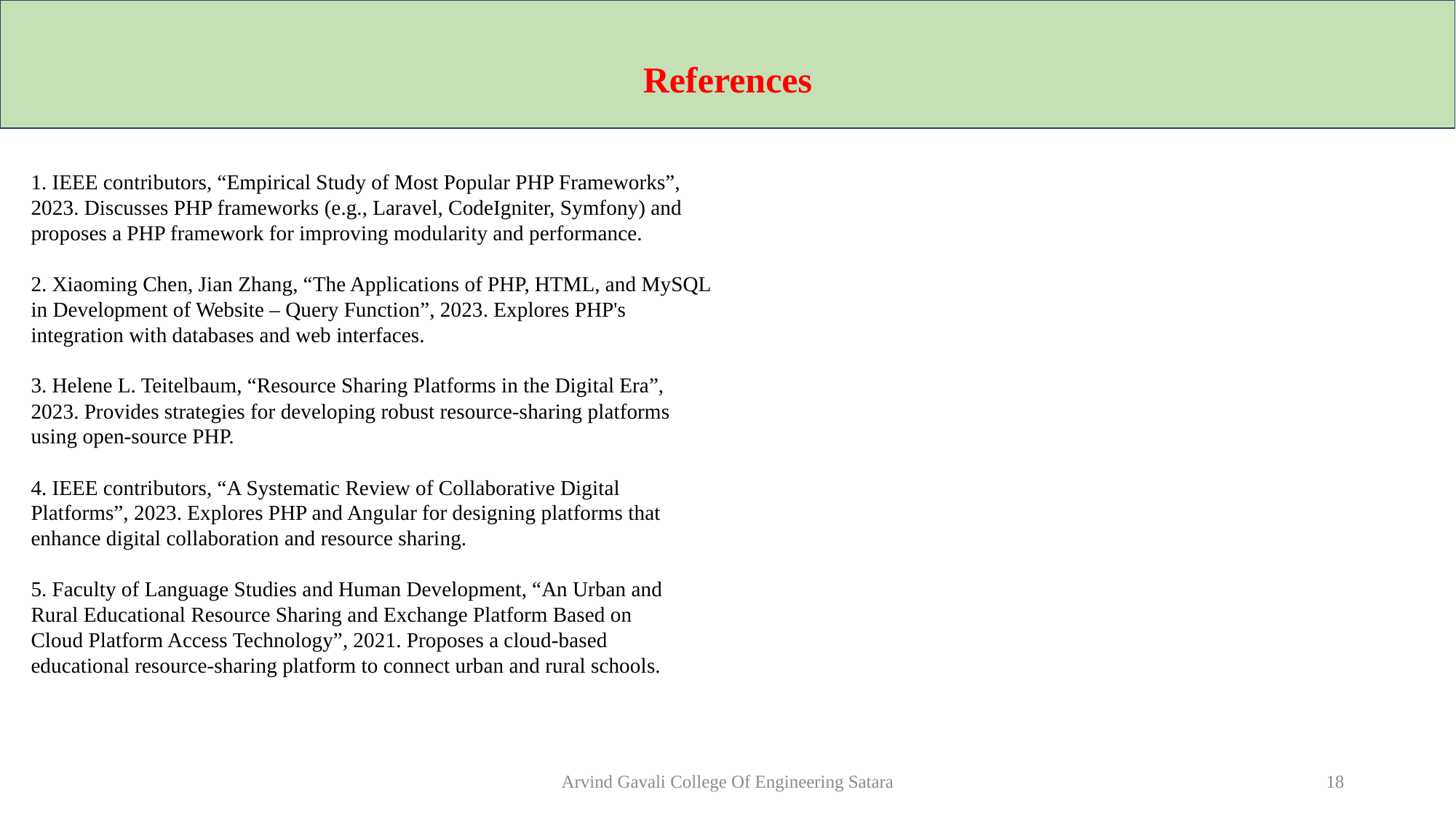

References
1. IEEE contributors, “Empirical Study of Most Popular PHP Frameworks”,
2023. Discusses PHP frameworks (e.g., Laravel, CodeIgniter, Symfony) and
proposes a PHP framework for improving modularity and performance.
2. Xiaoming Chen, Jian Zhang, “The Applications of PHP, HTML, and MySQL
in Development of Website – Query Function”, 2023. Explores PHP's
integration with databases and web interfaces.
3. Helene L. Teitelbaum, “Resource Sharing Platforms in the Digital Era”,
2023. Provides strategies for developing robust resource-sharing platforms
using open-source PHP.
4. IEEE contributors, “A Systematic Review of Collaborative Digital
Platforms”, 2023. Explores PHP and Angular for designing platforms that
enhance digital collaboration and resource sharing.
5. Faculty of Language Studies and Human Development, “An Urban and
Rural Educational Resource Sharing and Exchange Platform Based on
Cloud Platform Access Technology”, 2021. Proposes a cloud-based
educational resource-sharing platform to connect urban and rural schools.

Arvind Gavali College Of Engineering Satara
18